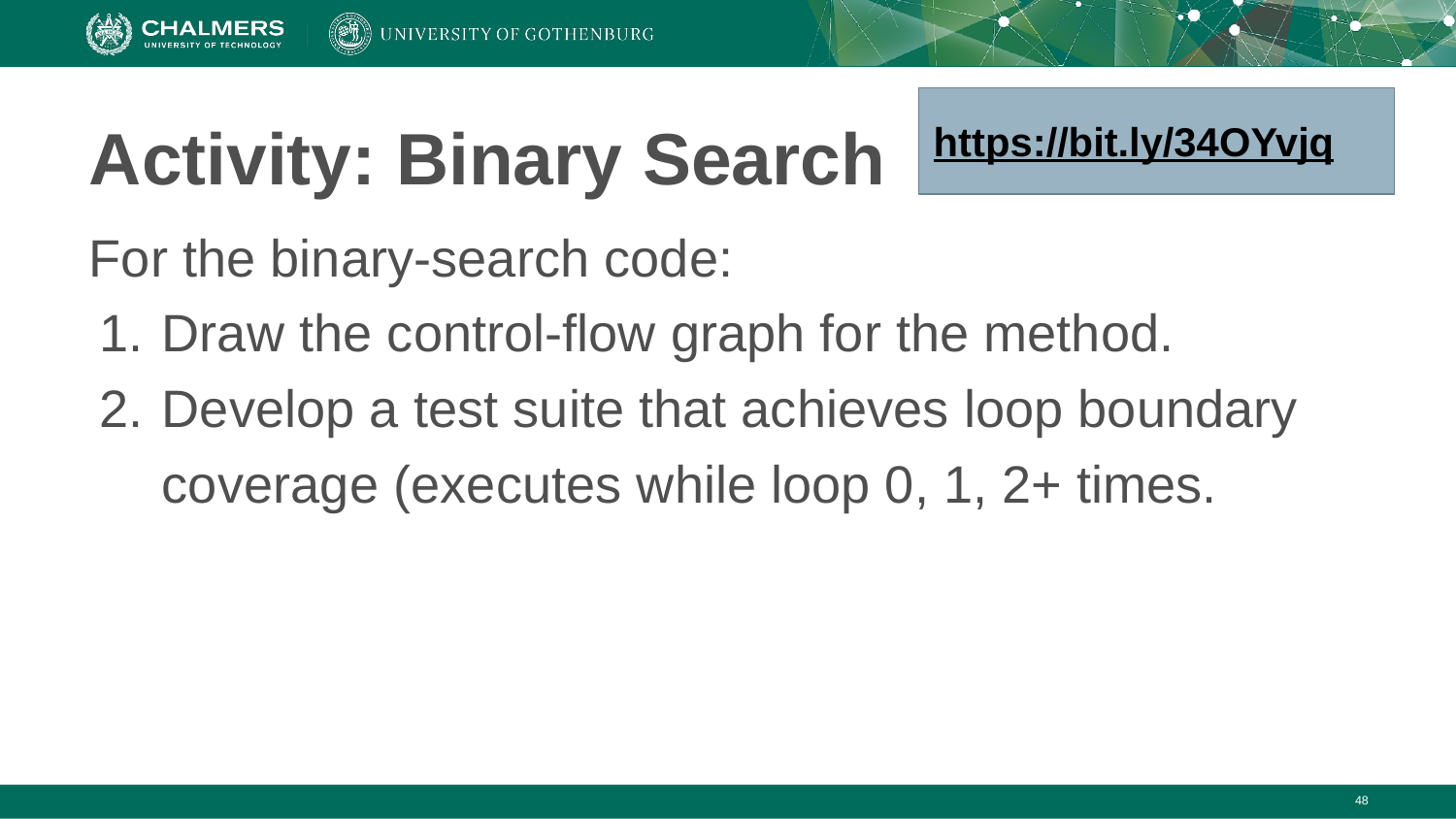

https://bit.ly/34OYvjq
# Activity: Binary Search
For the binary-search code:
Draw the control-flow graph for the method.
Develop a test suite that achieves loop boundary coverage (executes while loop 0, 1, 2+ times.
48